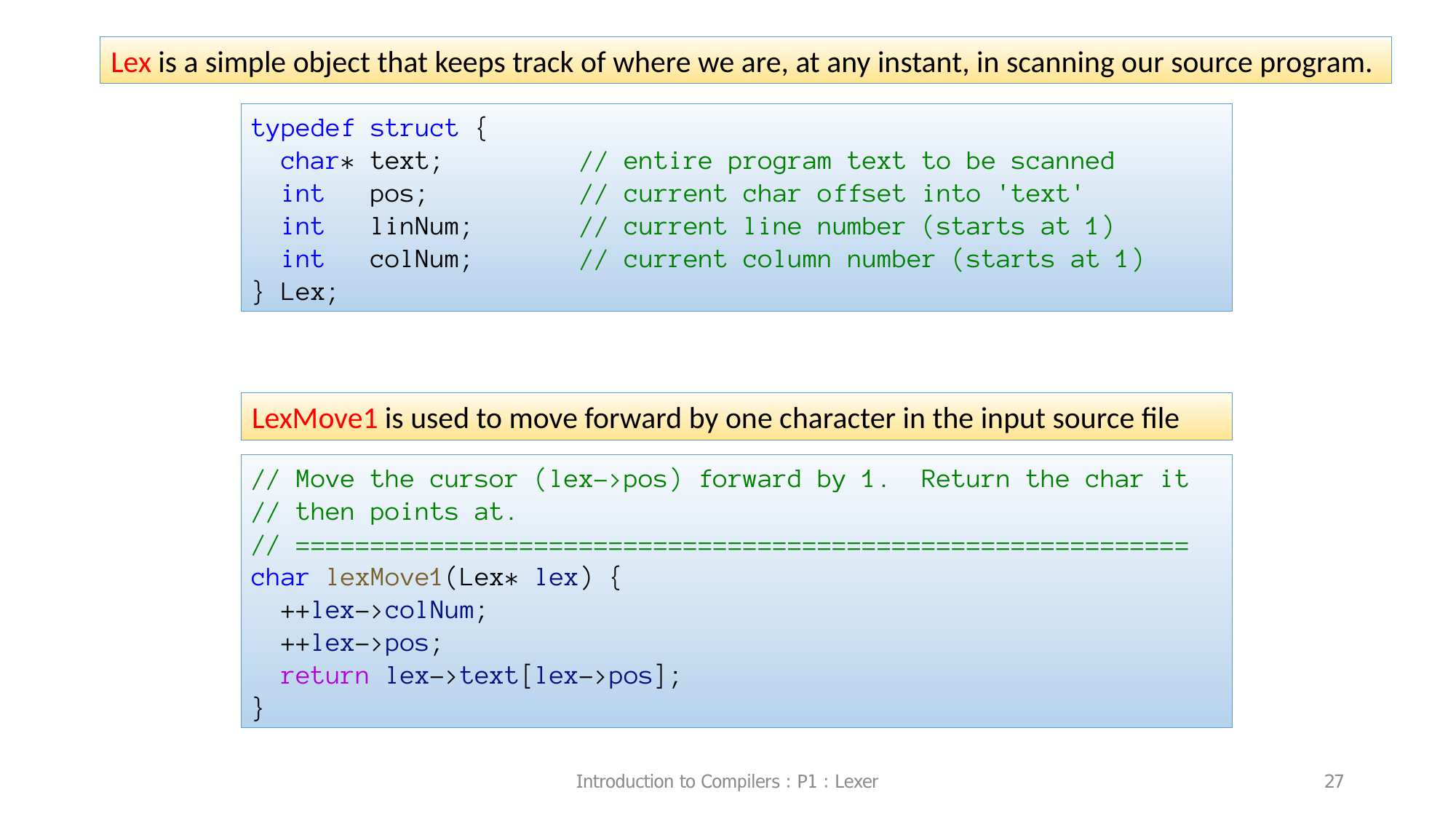

Lex is a simple object that keeps track of where we are, at any instant, in scanning our source program.
typedef struct {
  char* text;         // entire program text to be scanned
  int   pos;          // current char offset into 'text'
  int   linNum;       // current line number (starts at 1)
  int   colNum;       // current column number (starts at 1)
} Lex;
LexMove1 is used to move forward by one character in the input source file
// Move the cursor (lex->pos) forward by 1.  Return the char it
// then points at.
// ============================================================
char lexMove1(Lex* lex) {
  ++lex->colNum;
  ++lex->pos;
  return lex->text[lex->pos];
}
Introduction to Compilers : P1 : Lexer
27